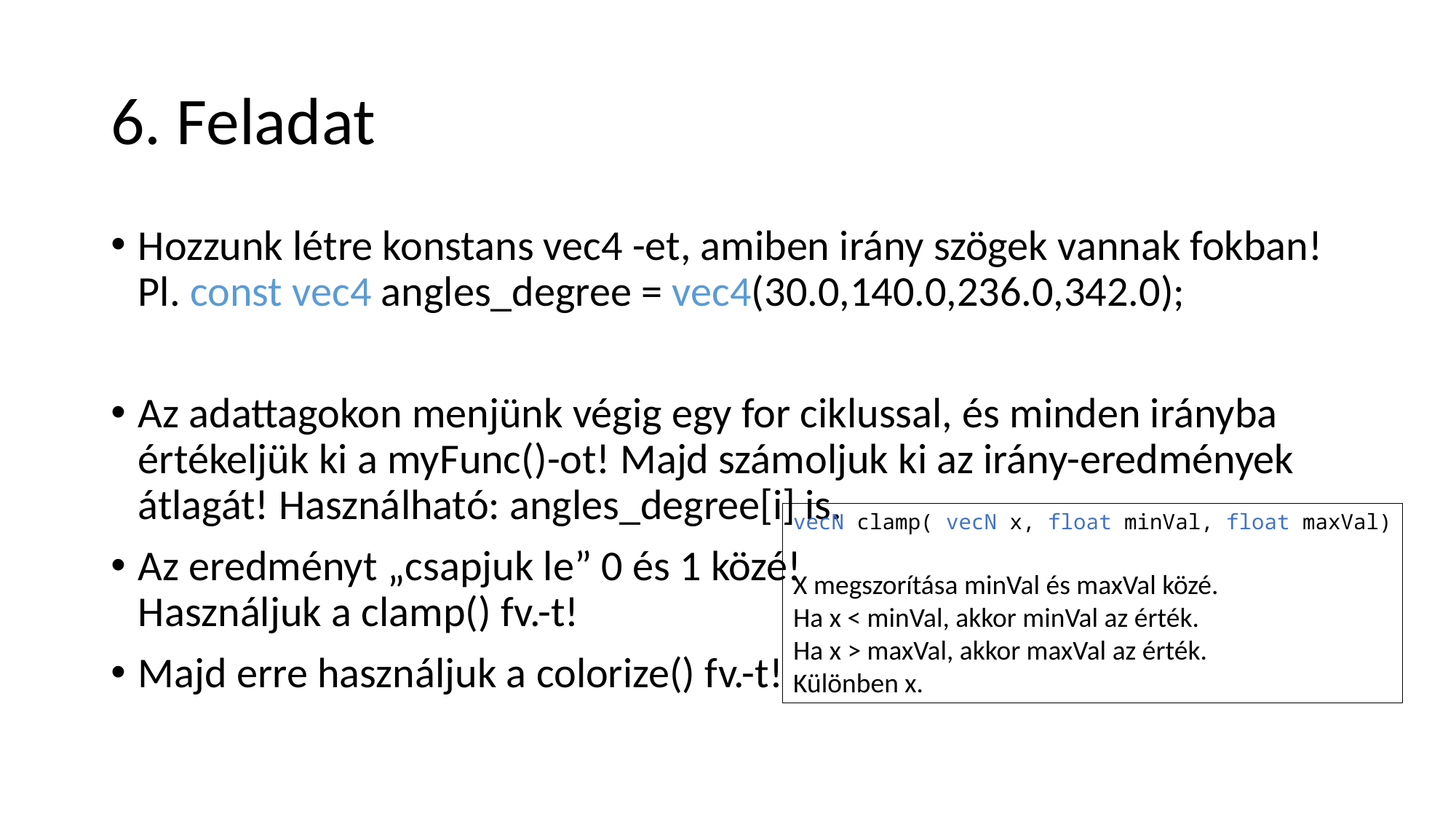

# 6. Feladat
Hozzunk létre konstans vec4 -et, amiben irány szögek vannak fokban!
Pl. const vec4 angles_degree = vec4(30.0,140.0,236.0,342.0);

Az adattagokon menjünk végig egy for ciklussal, és minden irányba értékeljük ki a myFunc()-ot! Majd számoljuk ki az irány-eredmények átlagát! Használható: angles_degree[i] is.
Az eredményt „csapjuk le” 0 és 1 közé!
Használjuk a clamp() fv.-t!
Majd erre használjuk a colorize() fv.-t!
vecN clamp( vecN x, float minVal, float maxVal)

X megszorítása minVal és maxVal közé.
Ha x < minVal, akkor minVal az érték.
Ha x > maxVal, akkor maxVal az érték.
Különben x.